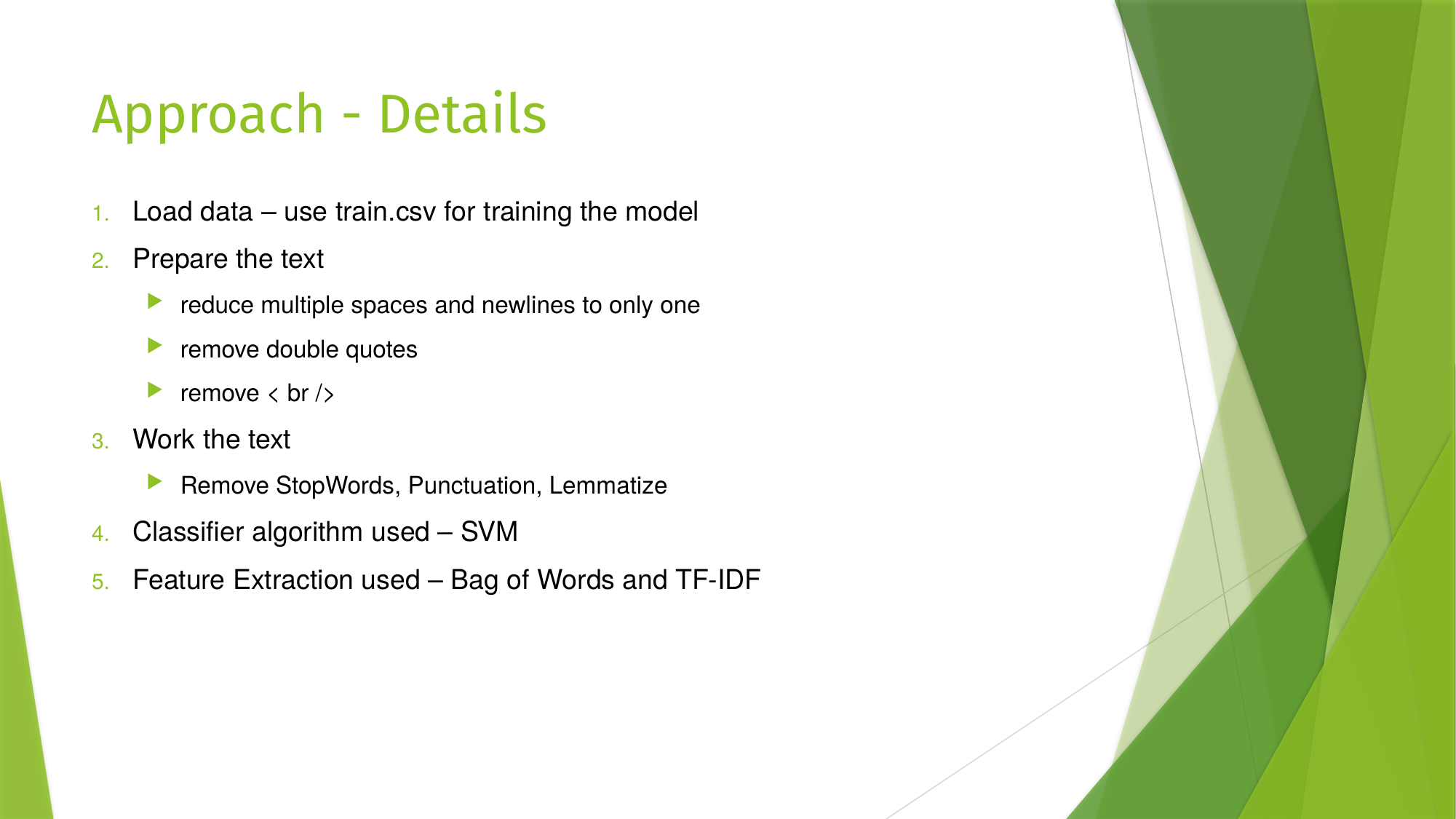

# Approach - Details
Load data – use train.csv for training the model
Prepare the text
reduce multiple spaces and newlines to only one
remove double quotes
remove < br />
Work the text
Remove StopWords, Punctuation, Lemmatize
Classifier algorithm used – SVM
Feature Extraction used – Bag of Words and TF-IDF